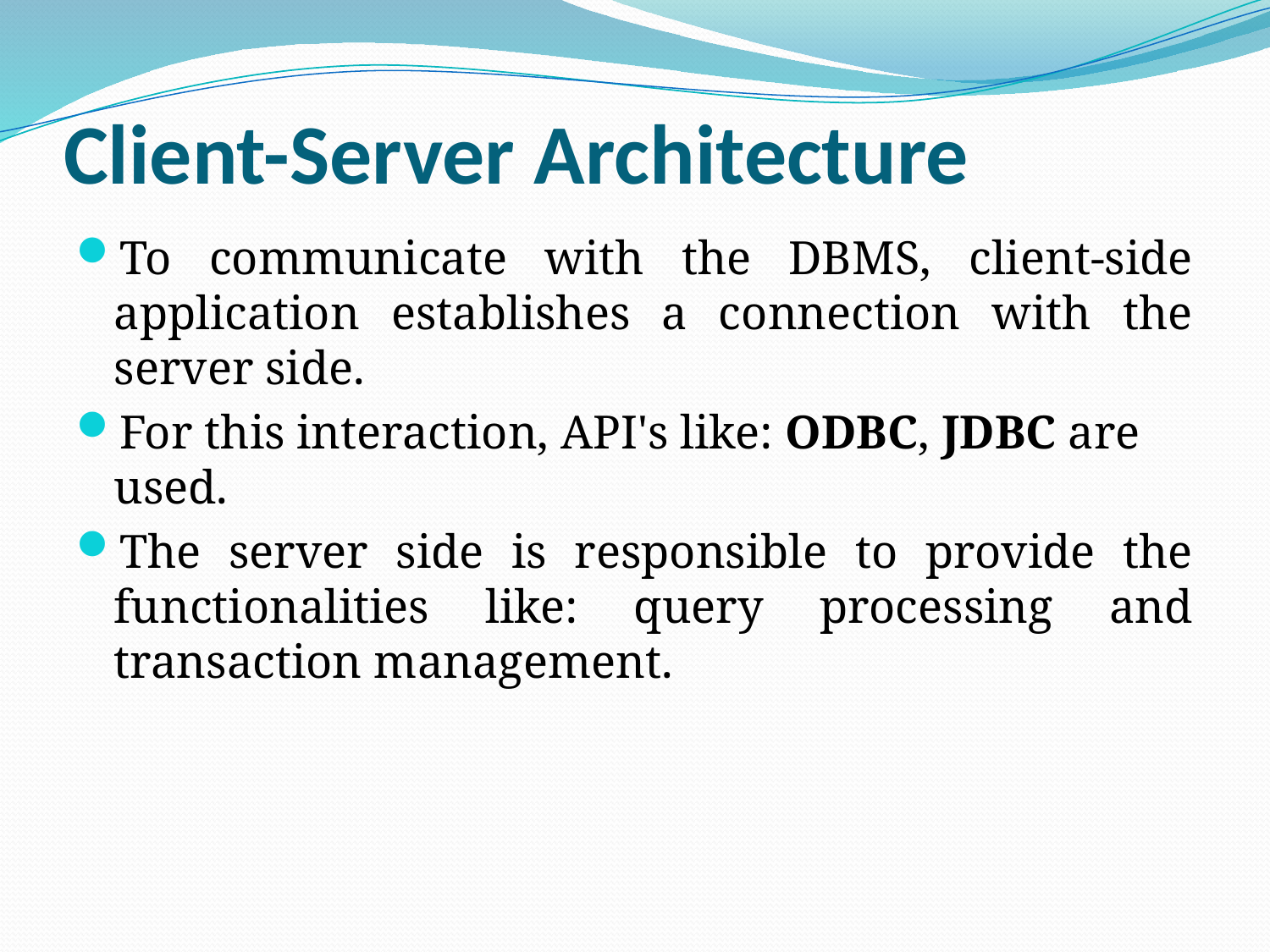

# Client-Server Architecture
To communicate with the DBMS, client-side application establishes a connection with the server side.
For this interaction, API's like: ODBC, JDBC are used.
The server side is responsible to provide the functionalities like: query processing and transaction management.